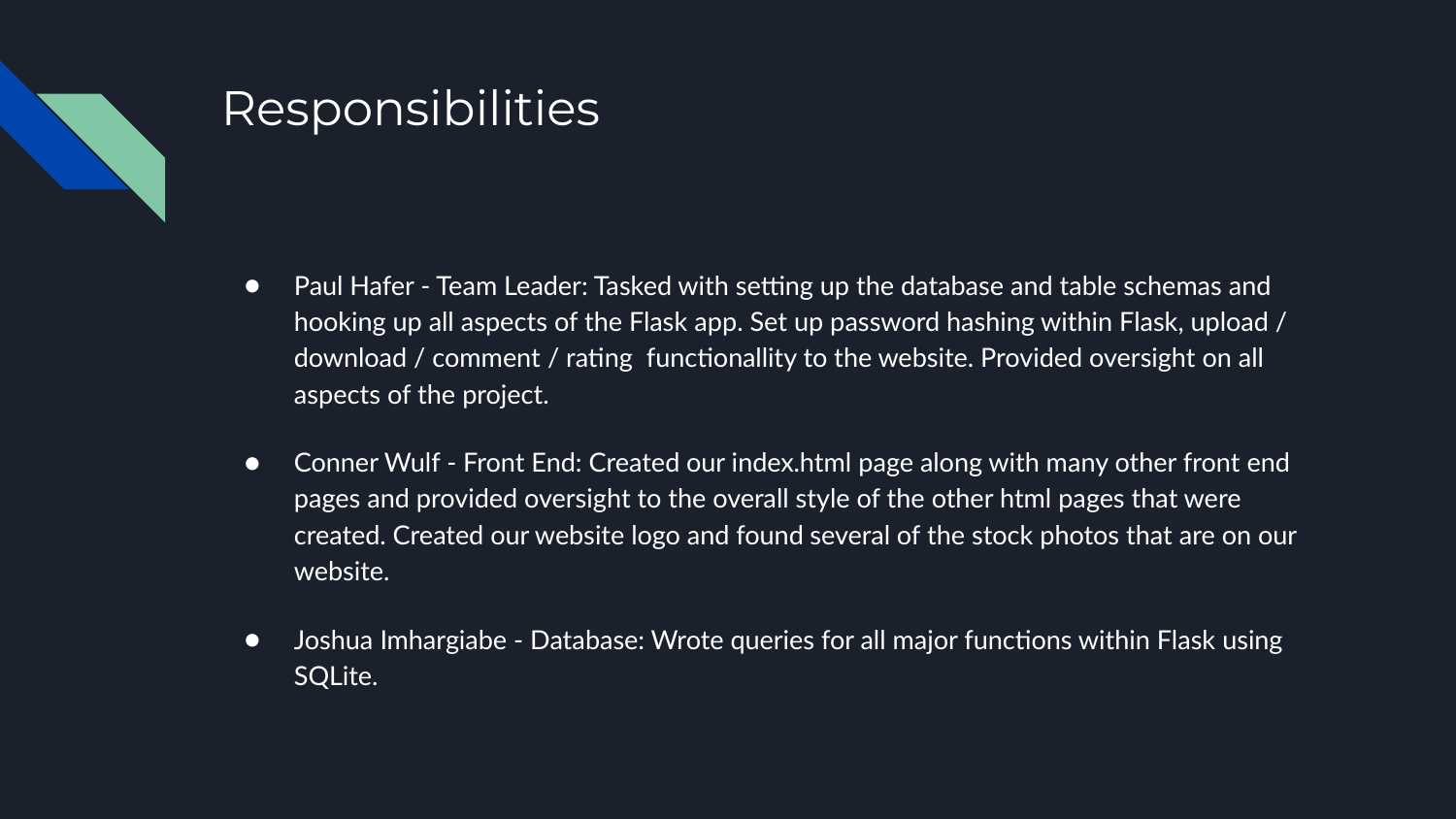

# Responsibilities
Paul Hafer - Team Leader: Tasked with setting up the database and table schemas and hooking up all aspects of the Flask app. Set up password hashing within Flask, upload / download / comment / rating  functionallity to the website. Provided oversight on all aspects of the project.
Conner Wulf - Front End: Created our index.html page along with many other front end pages and provided oversight to the overall style of the other html pages that were created. Created our website logo and found several of the stock photos that are on our website.
Joshua Imhargiabe - Database: Wrote queries for all major functions within Flask using SQLite.